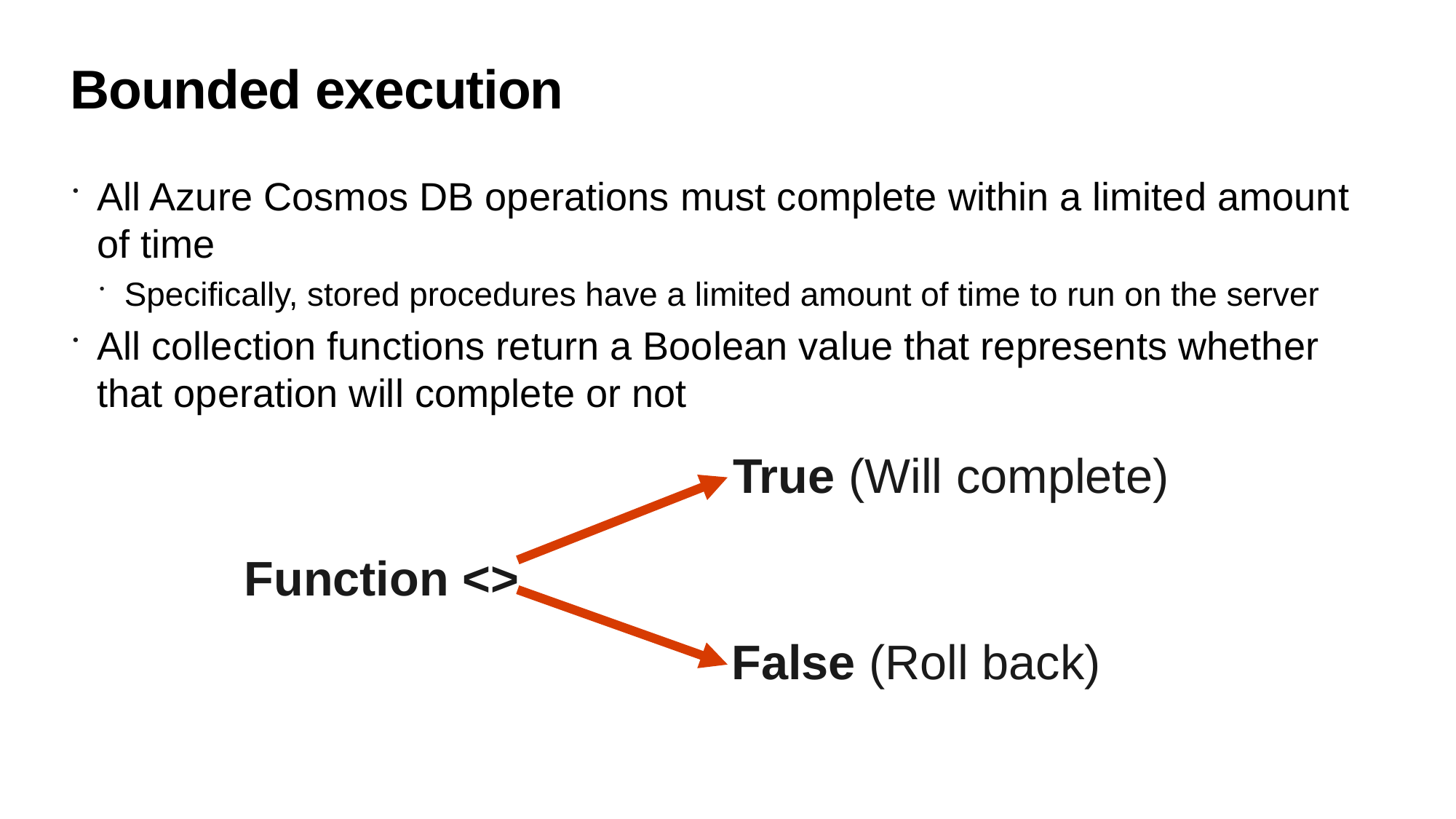

# Bounded execution
All Azure Cosmos DB operations must complete within a limited amount of time
Specifically, stored procedures have a limited amount of time to run on the server
All collection functions return a Boolean value that represents whether that operation will complete or not
True (Will complete)
Function <>
False (Roll back)